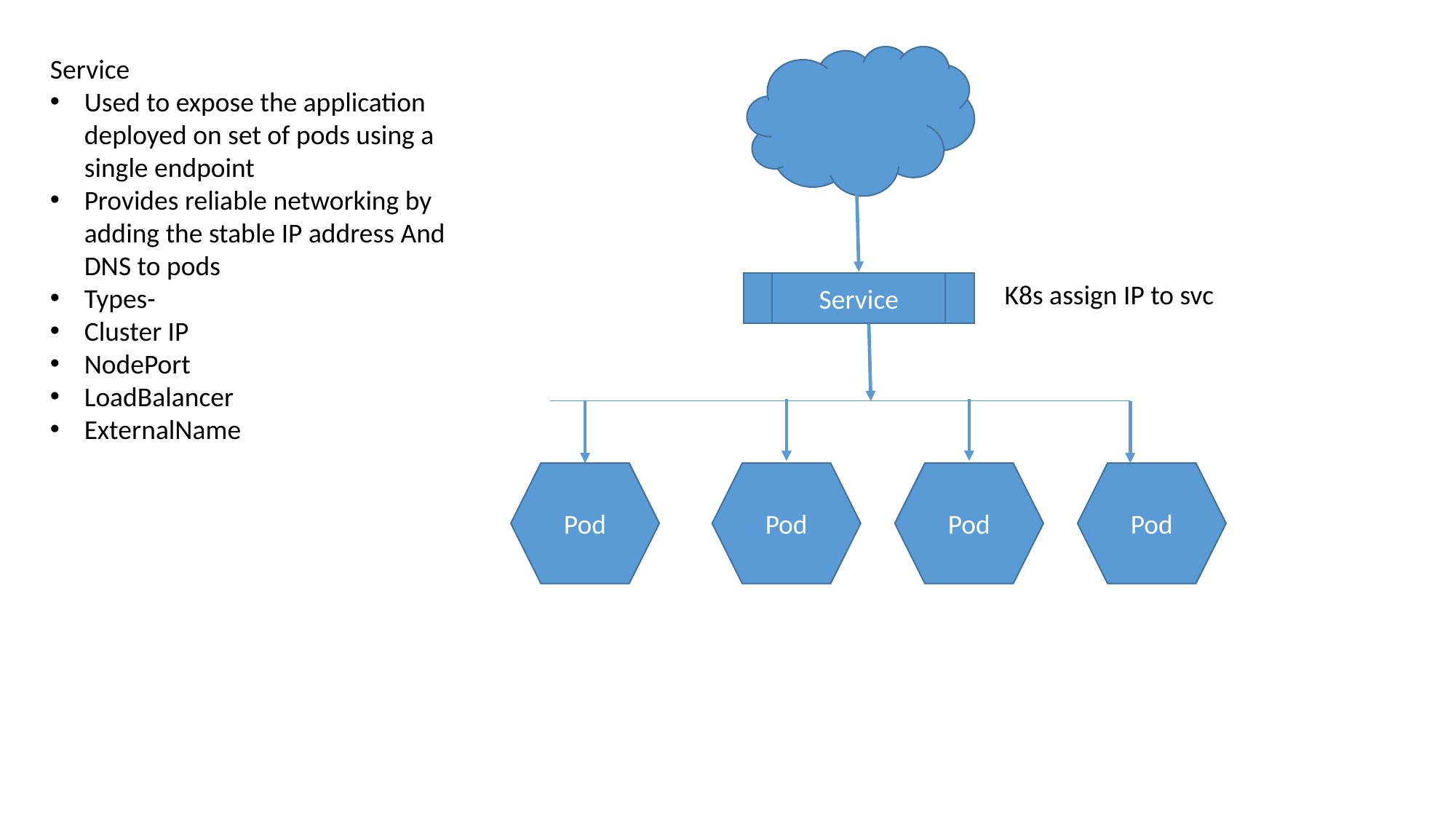

Service
Used to expose the application deployed on set of pods using a single endpoint
Provides reliable networking by adding the stable IP address And DNS to pods
Types-
Cluster IP
NodePort
LoadBalancer
ExternalName

K8s assign IP to svc
Service
Pod
Pod
Pod
Pod